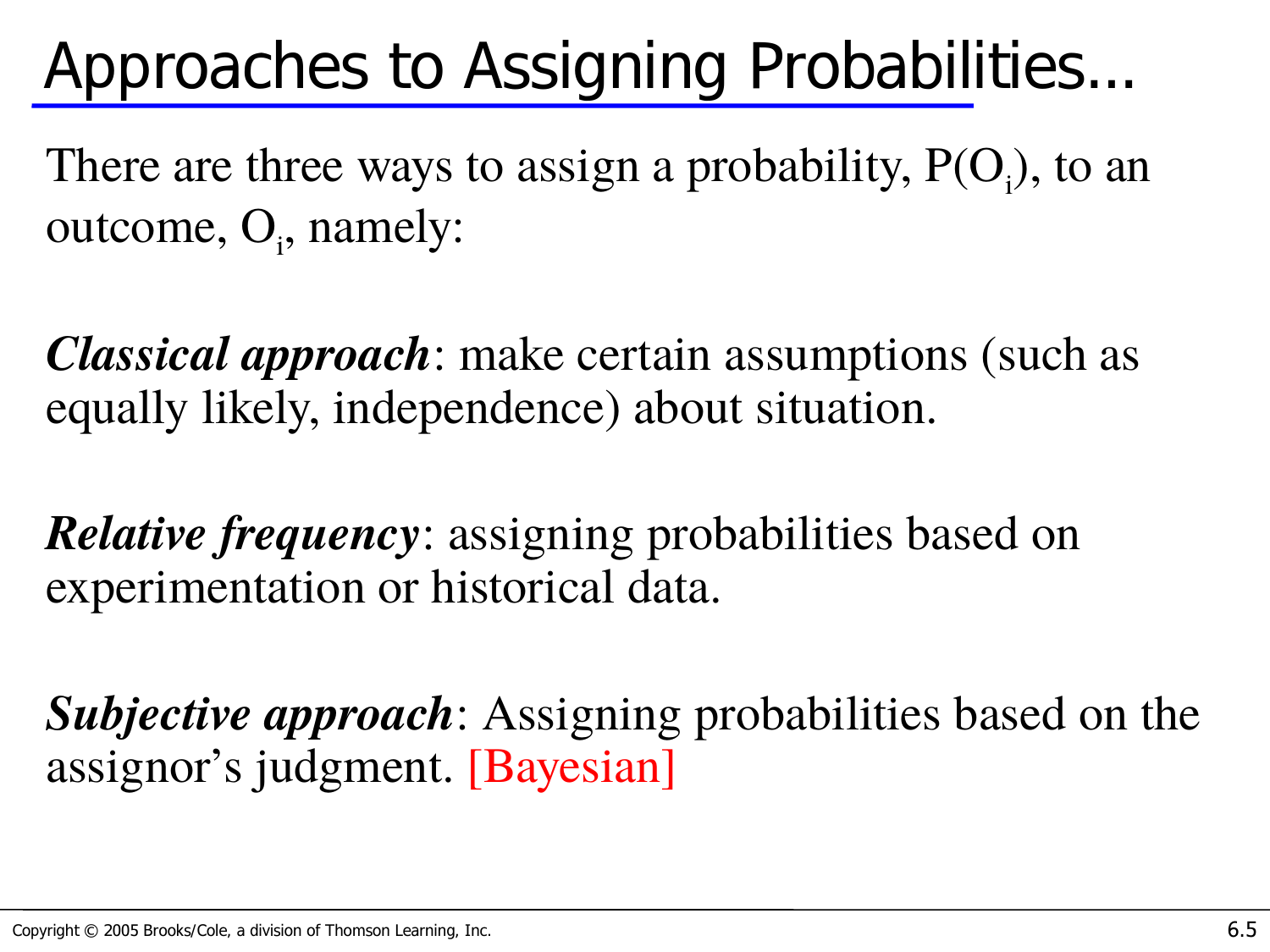

# Approaches to Assigning Probabilities…
There are three ways to assign a probability, P(Oi), to an outcome, Oi, namely:

Classical approach: make certain assumptions (such as equally likely, independence) about situation.

Relative frequency: assigning probabilities based on experimentation or historical data.

Subjective approach: Assigning probabilities based on the assignor’s judgment. [Bayesian]

6.5